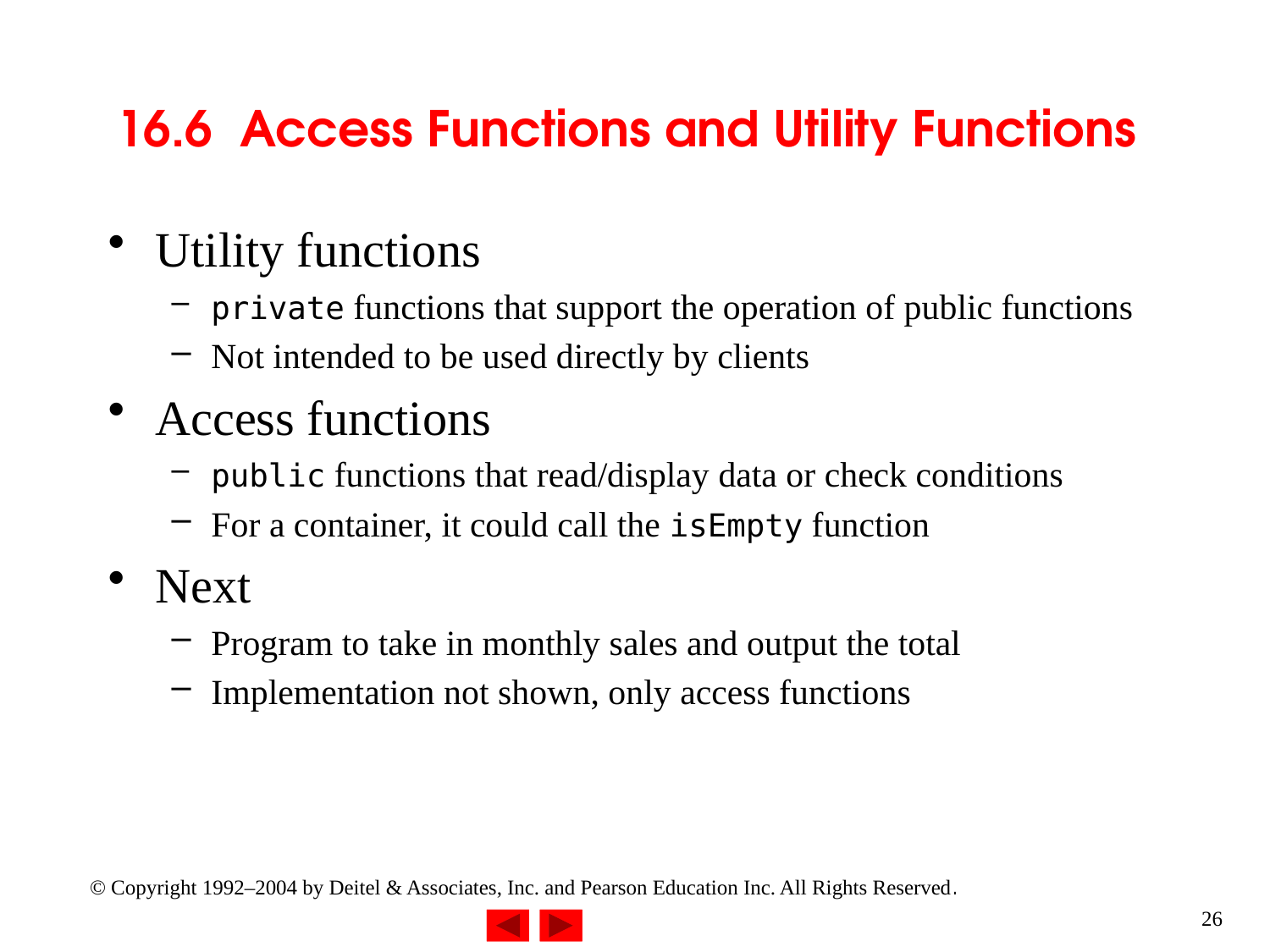

# 16.6  Access Functions and Utility Functions
Utility functions
private functions that support the operation of public functions
Not intended to be used directly by clients
Access functions
public functions that read/display data or check conditions
For a container, it could call the isEmpty function
Next
Program to take in monthly sales and output the total
Implementation not shown, only access functions